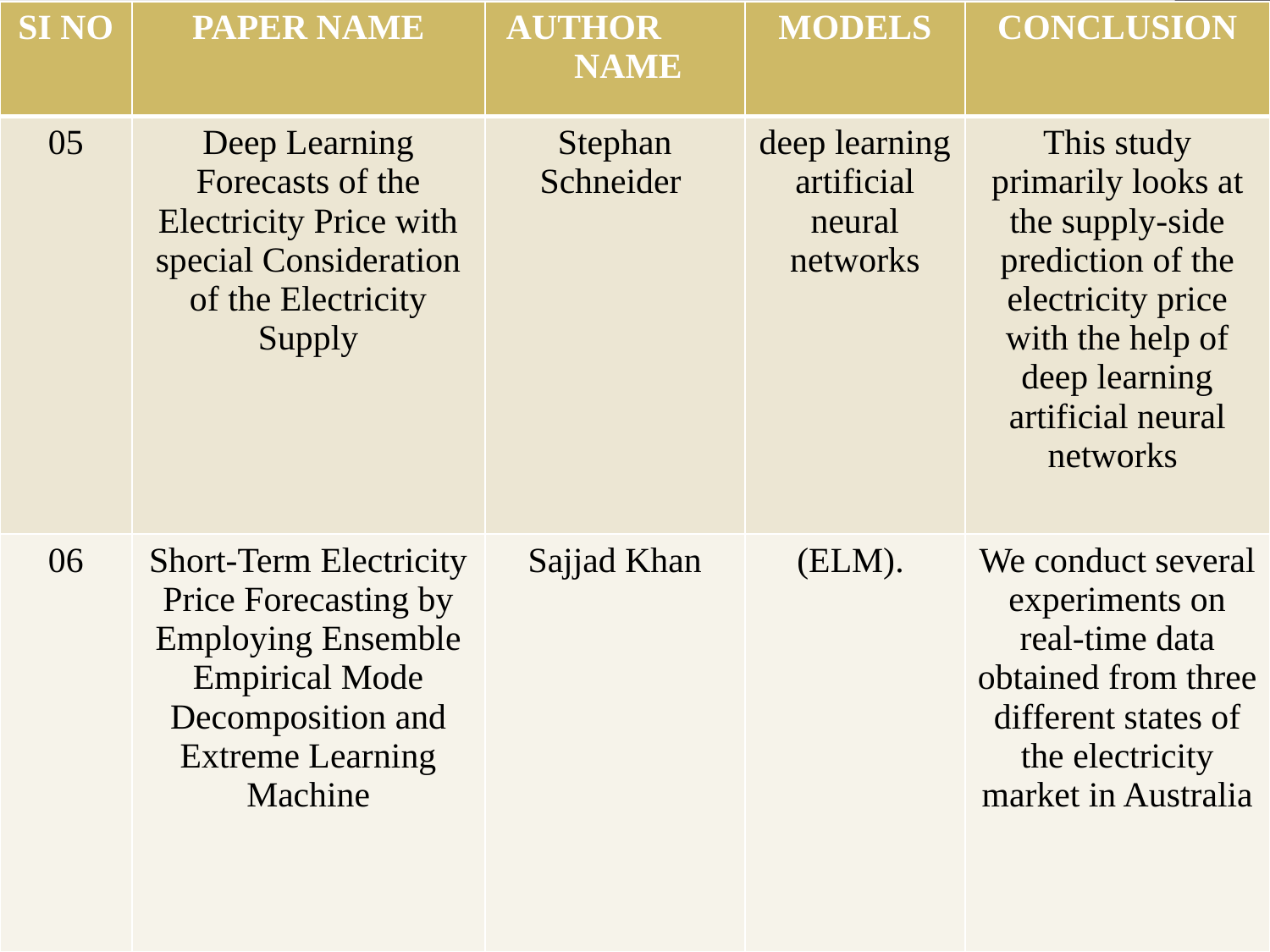

| SI NO | PAPER NAME | AUTHOR NAME | MODELS | CONCLUSION |
| --- | --- | --- | --- | --- |
| 05 | Deep Learning Forecasts of the Electricity Price with special Consideration of the Electricity Supply | Stephan Schneider | deep learning artificial neural networks | This study primarily looks at the supply-side prediction of the electricity price with the help of deep learning artificial neural networks |
| 06 | Short-Term Electricity Price Forecasting by Employing Ensemble Empirical Mode Decomposition and Extreme Learning Machine | Sajjad Khan | (ELM). | We conduct several experiments on real-time data obtained from three different states of the electricity market in Australia |